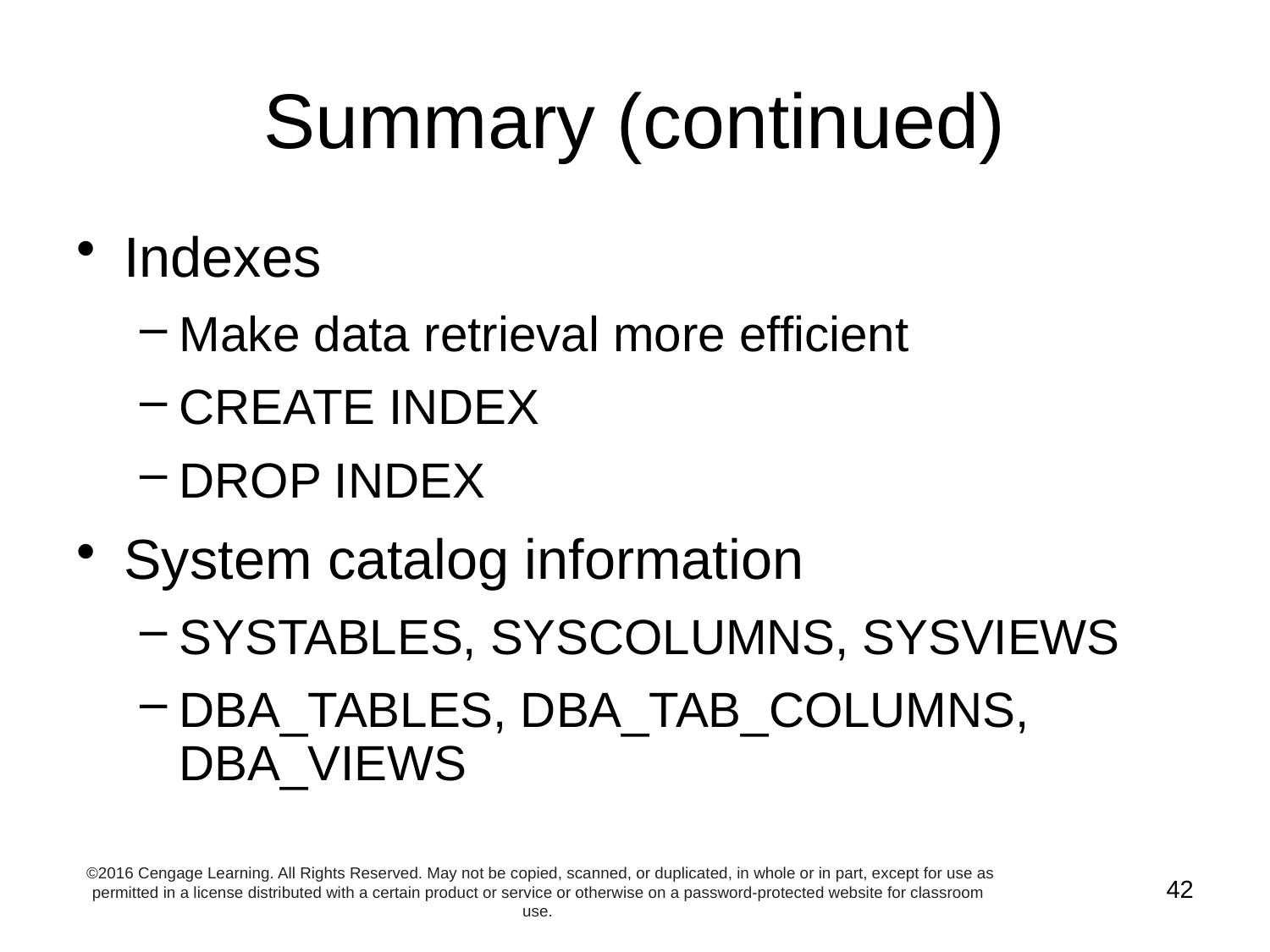

# Summary (continued)
Indexes
Make data retrieval more efficient
CREATE INDEX
DROP INDEX
System catalog information
SYSTABLES, SYSCOLUMNS, SYSVIEWS
DBA_TABLES, DBA_TAB_COLUMNS, DBA_VIEWS

©2016 Cengage Learning. All Rights Reserved. May not be copied, scanned, or duplicated, in whole or in part, except for use as permitted in a license distributed with a certain product or service or otherwise on a password-protected website for classroom  use.
42